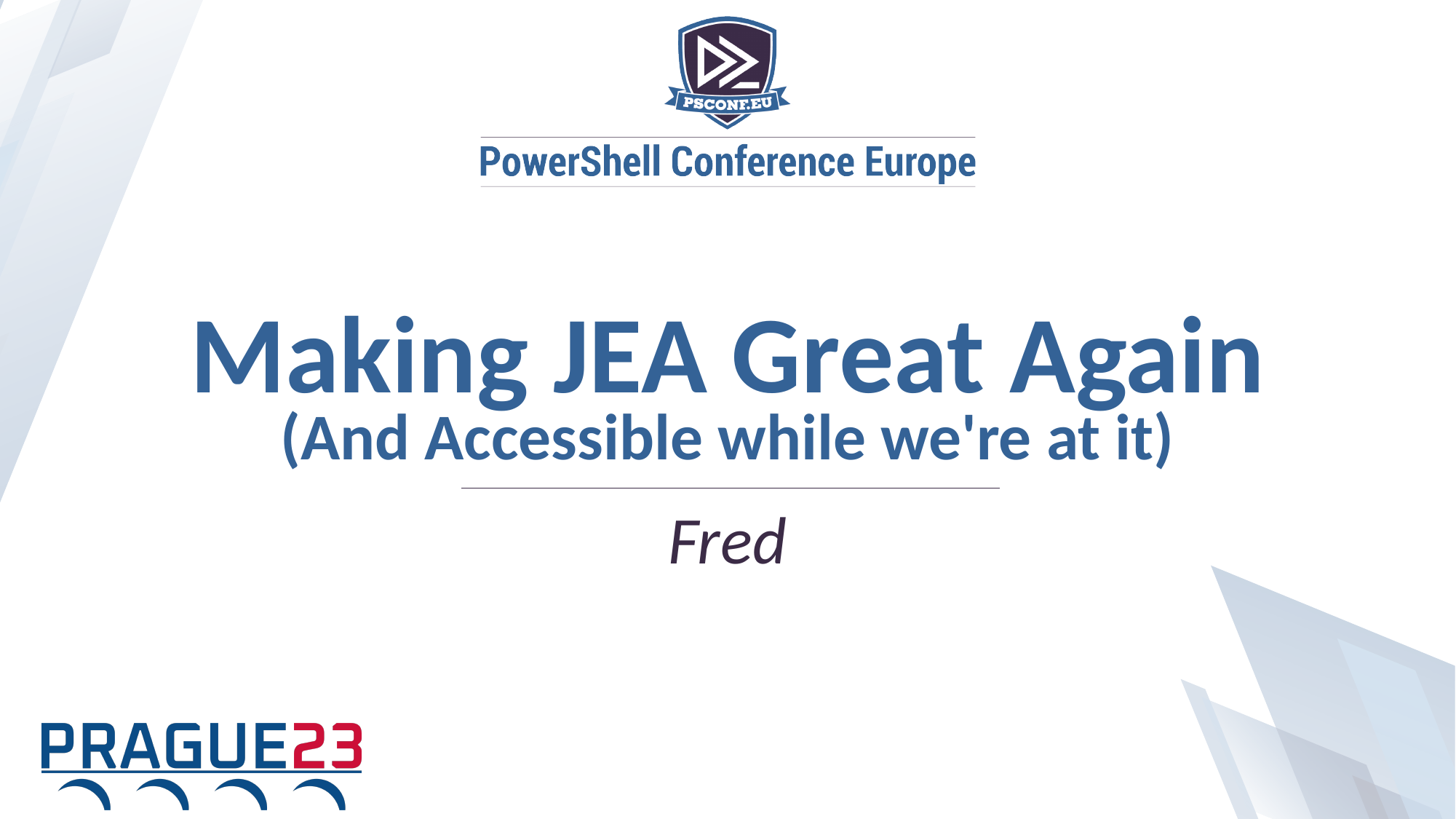

Making JEA Great Again
(And Accessible while we're at it)
Fred